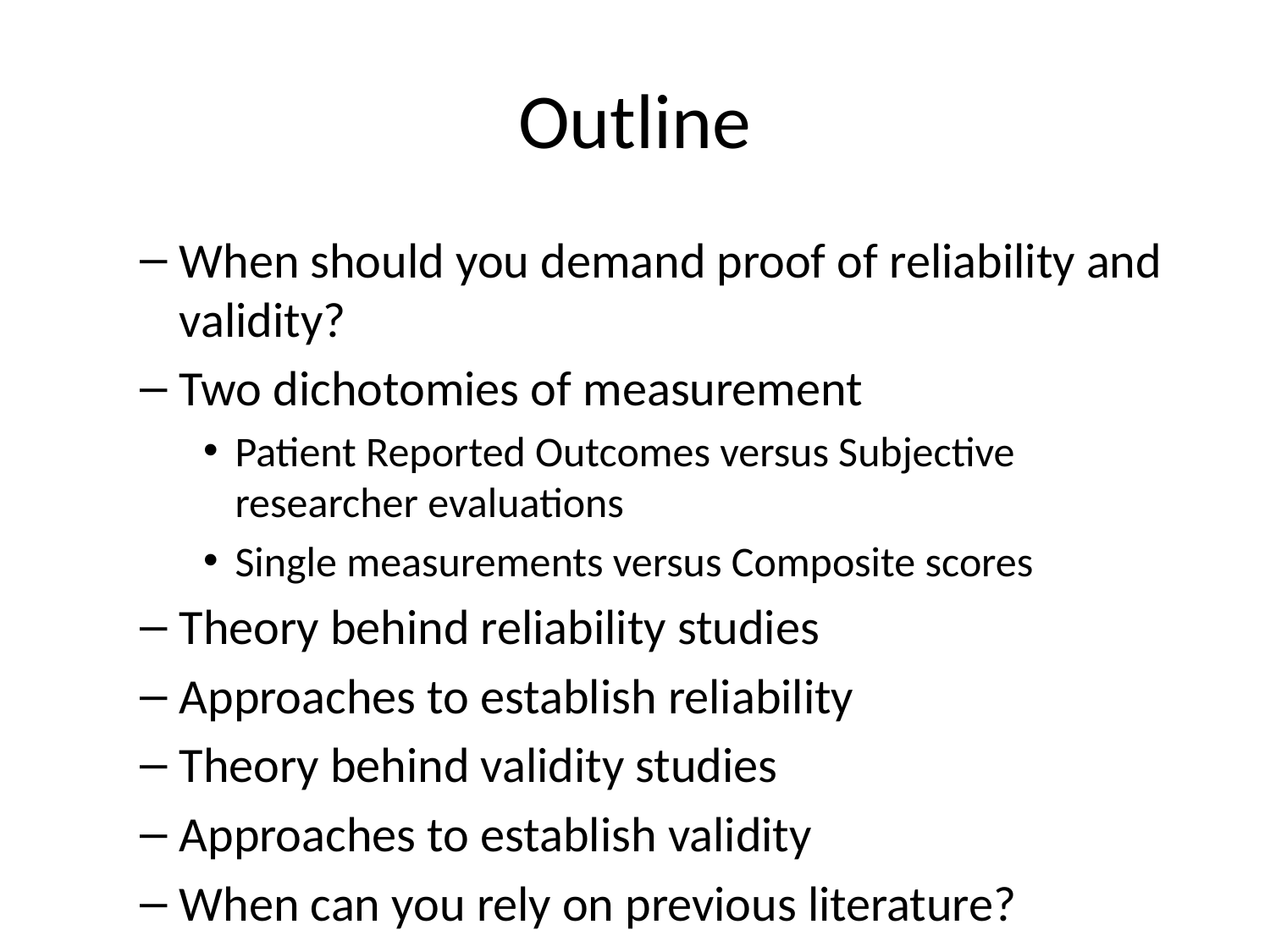

# Outline
When should you demand proof of reliability and validity?
Two dichotomies of measurement
Patient Reported Outcomes versus Subjective researcher evaluations
Single measurements versus Composite scores
Theory behind reliability studies
Approaches to establish reliability
Theory behind validity studies
Approaches to establish validity
When can you rely on previous literature?
Four case studies
Here is the abstract of this talk, which I am placing in the speaker notes just to serve as a reminder to me of what I should be sure to cover.
"Practical advice for establishing reliability and validity
You may feel confused about the process of establishing reliability and validity of the measurements that you use in your research study. It is probably caused by the dizzying number of choices available to you. Here’s some practical advice. Reliability and validity are very important, but you can skip the effort entirely for some measurements. Furthermore, some approaches to reliability and validity only make sense for a composite measurement and can be safely skipped for an individual or univariate measurement. For the rest of your measurements, a key distinction is between researcher observation and self-reported information. Some measures of reliability work only for researcher observation and others work only for self-reported information. This talk will outline the steps that you follow in establishing reliability and validity with special emphasis on when you can safely skip some of these steps.
Note: I need to add back into the YAML header the following line reference_doc: ../doc/template.pptx "